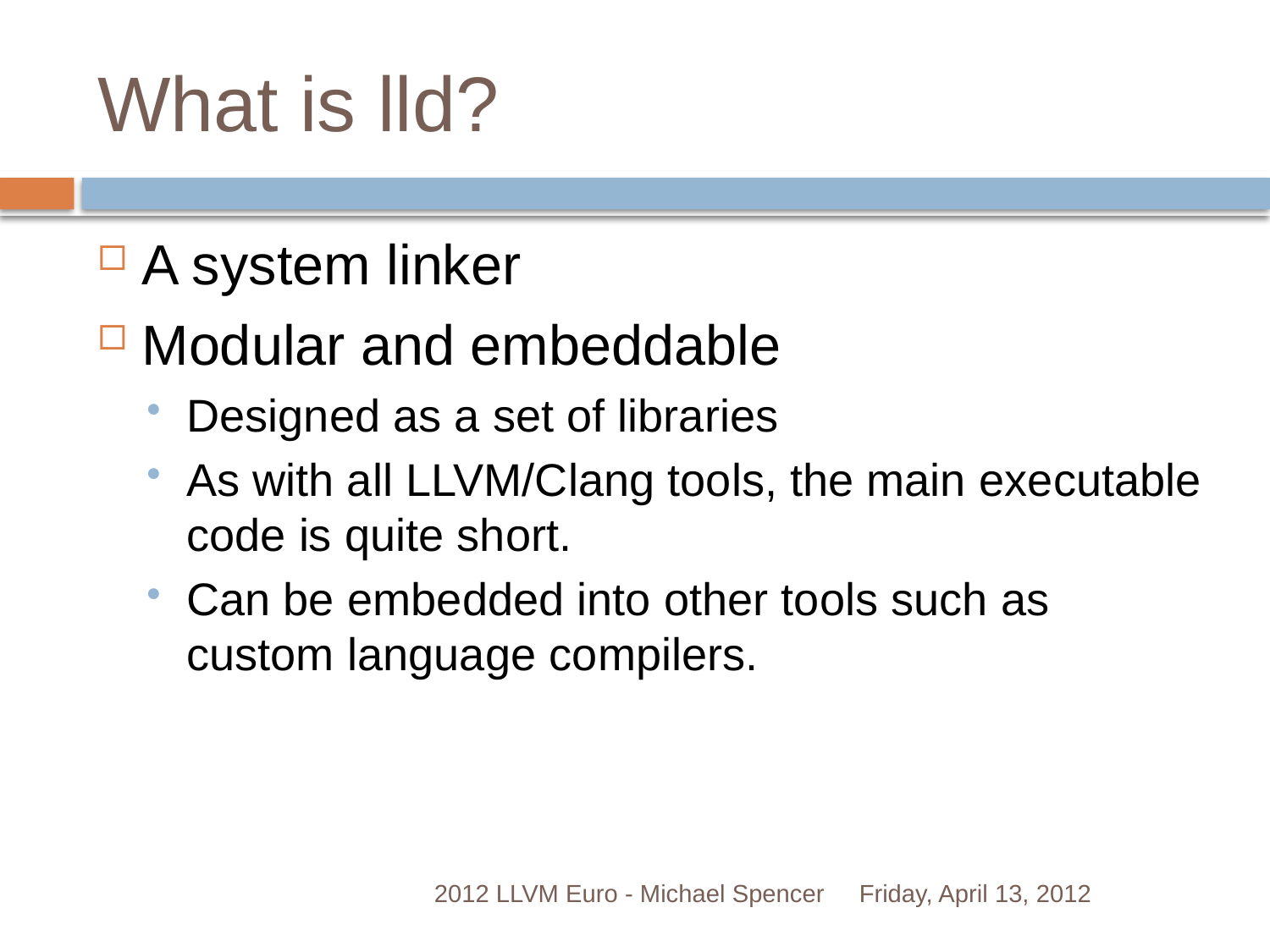

# What is lld?
A system linker
Modular and embeddable
Designed as a set of libraries
As with all LLVM/Clang tools, the main executable code is quite short.
Can be embedded into other tools such as custom language compilers.
2012 LLVM Euro - Michael Spencer
Friday, April 13, 2012